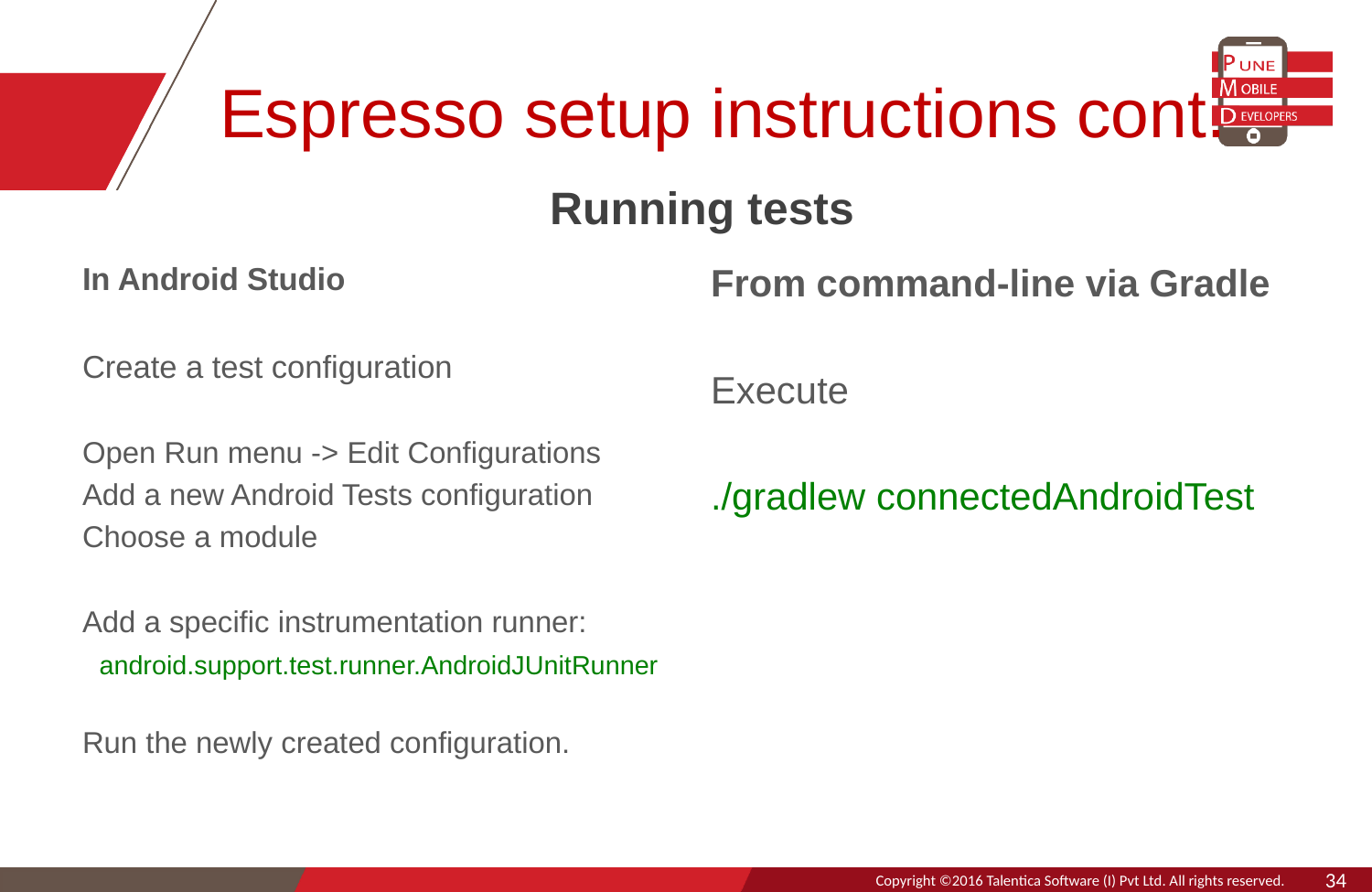

# Espresso setup instructions cont.
Running tests
In Android Studio

Create a test configuration

Open Run menu -> Edit Configurations
Add a new Android Tests configuration
Choose a module

Add a specific instrumentation runner:
  android.support.test.runner.AndroidJUnitRunner

Run the newly created configuration.
From command-line via Gradle

Execute

./gradlew connectedAndroidTest